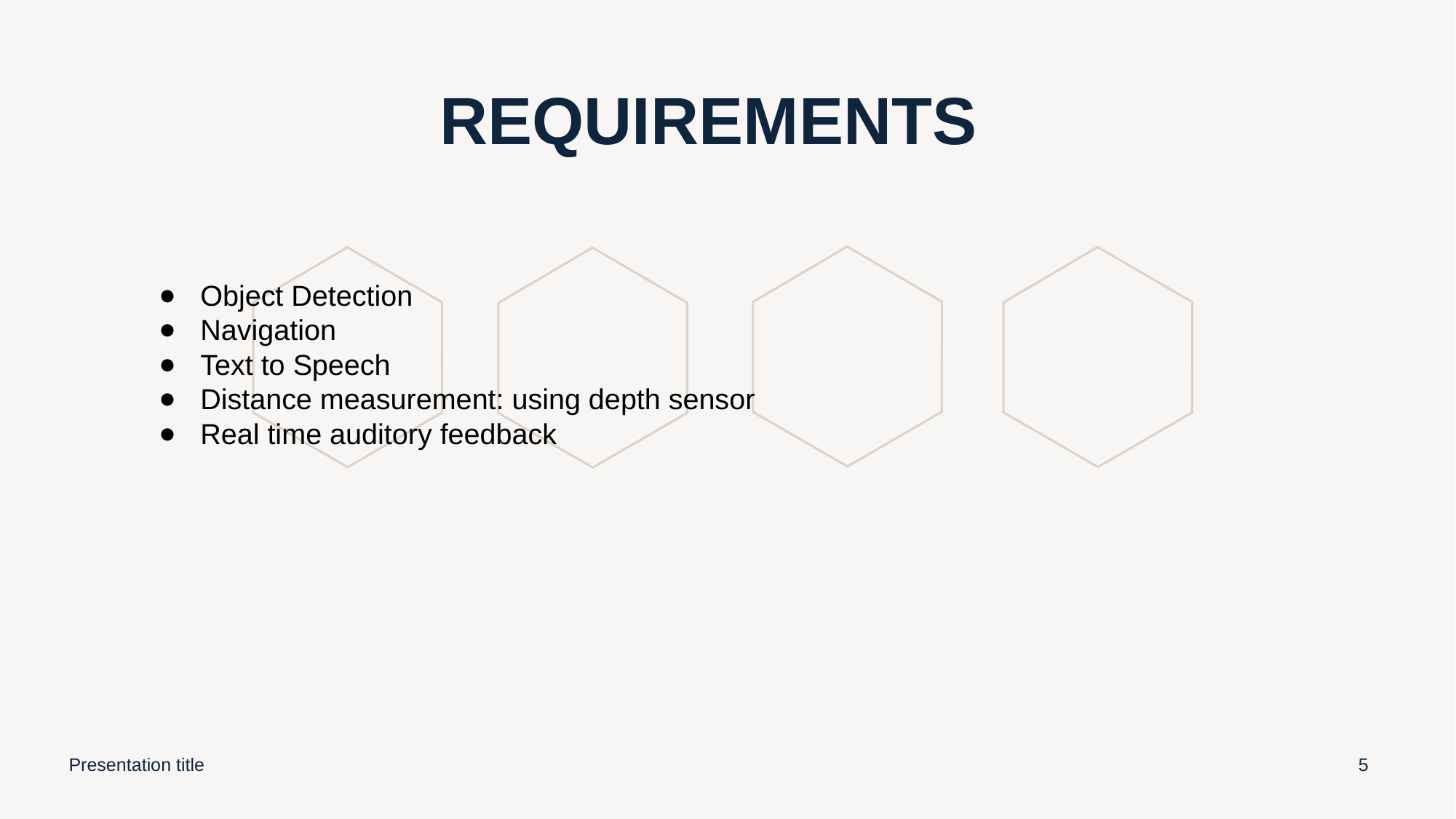

# REQUIREMENTS
Object Detection
Navigation
Text to Speech
Distance measurement: using depth sensor
Real time auditory feedback
Presentation title
5